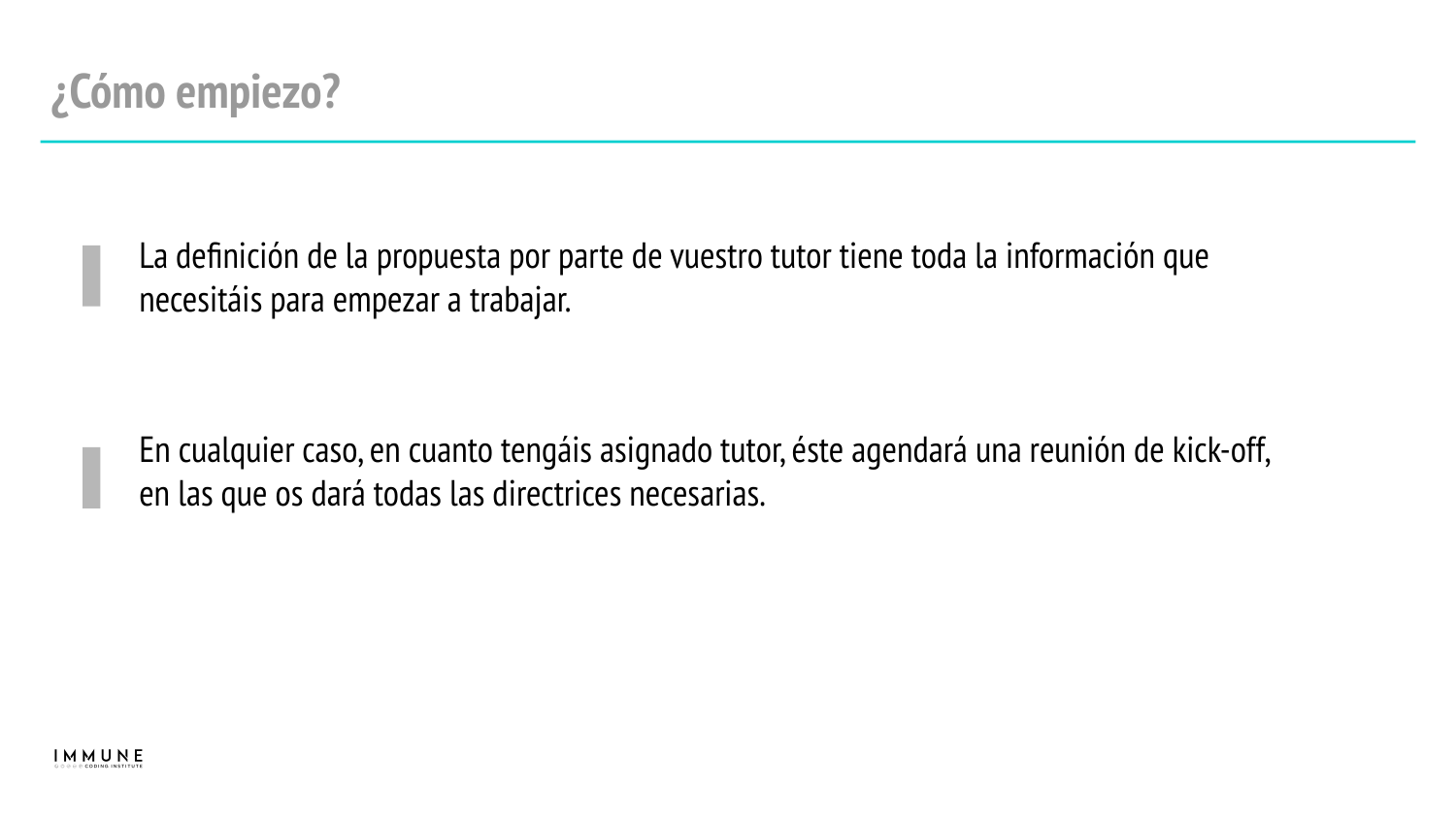

¿Cómo empiezo?

La definición de la propuesta por parte de vuestro tutor tiene toda la información que necesitáis para empezar a trabajar.

En cualquier caso, en cuanto tengáis asignado tutor, éste agendará una reunión de kick-off, en las que os dará todas las directrices necesarias.